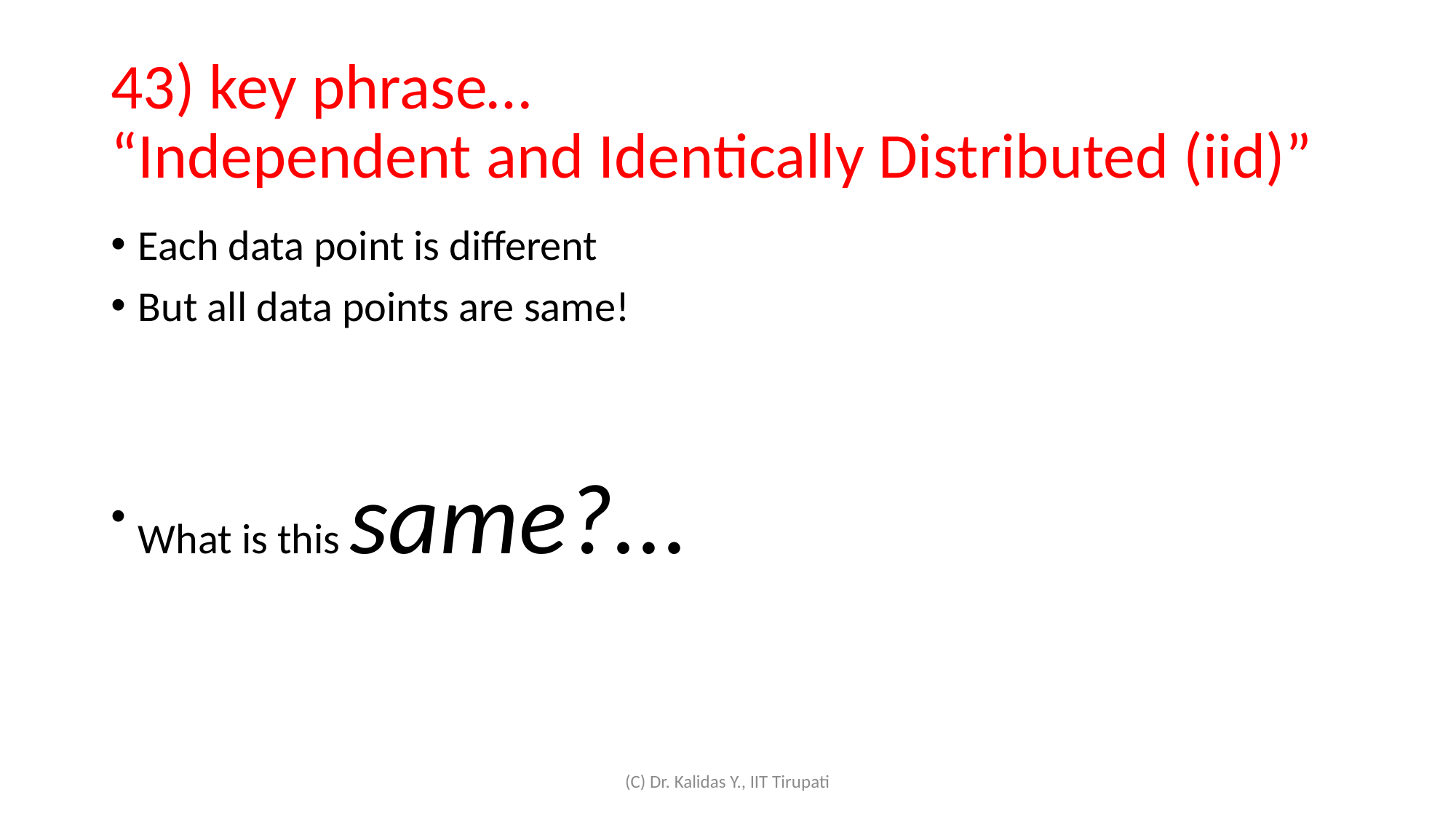

# 43) key phrase… “Independent and Identically Distributed (iid)”
Each data point is different
But all data points are same!

What is this same?...
(C) Dr. Kalidas Y., IIT Tirupati